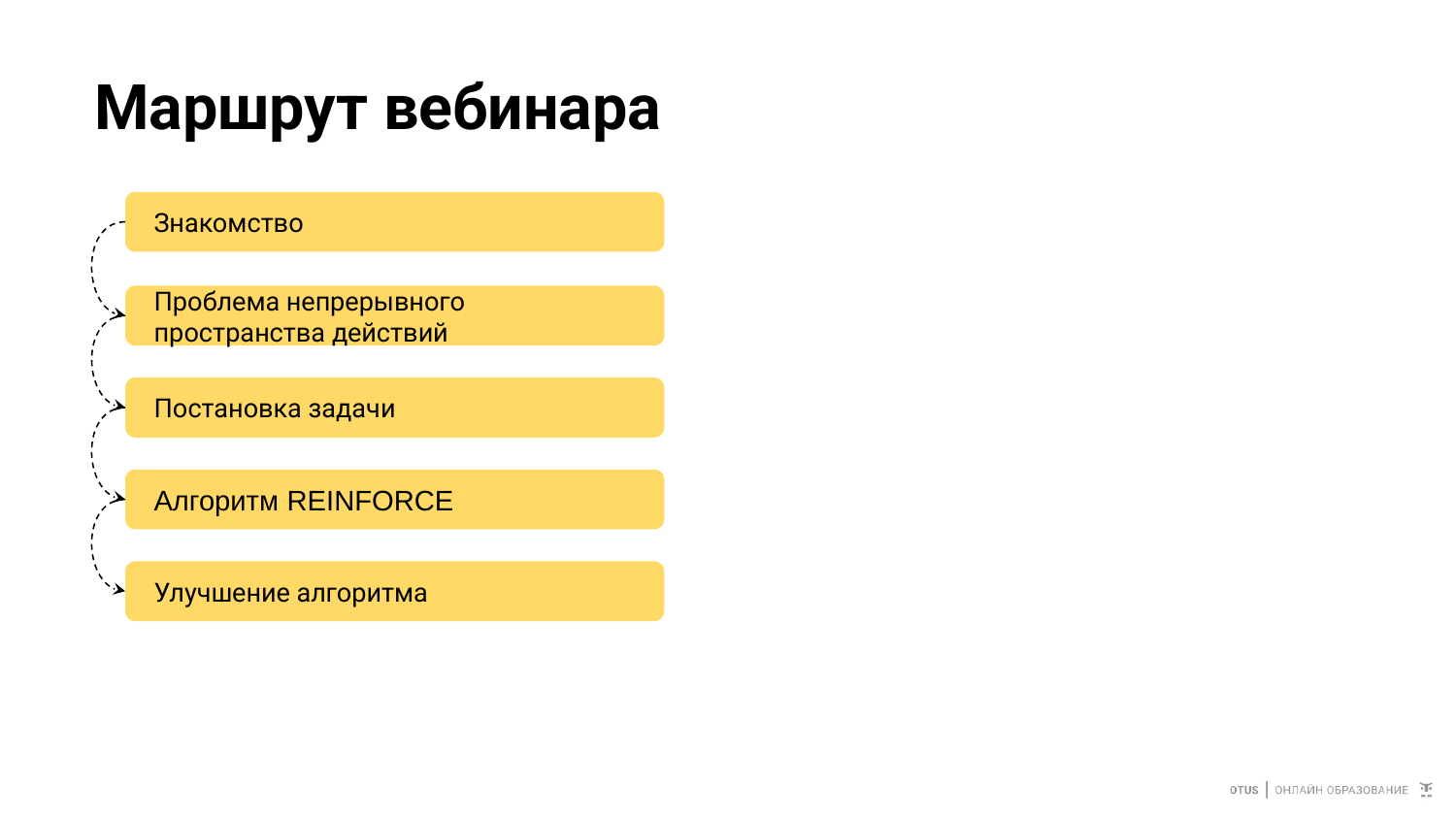

# Маршрут вебинара
Знакомство
Проблема непрерывного пространства действий
Постановка задачи
Алгоритм REINFORCE
Улучшение алгоритма